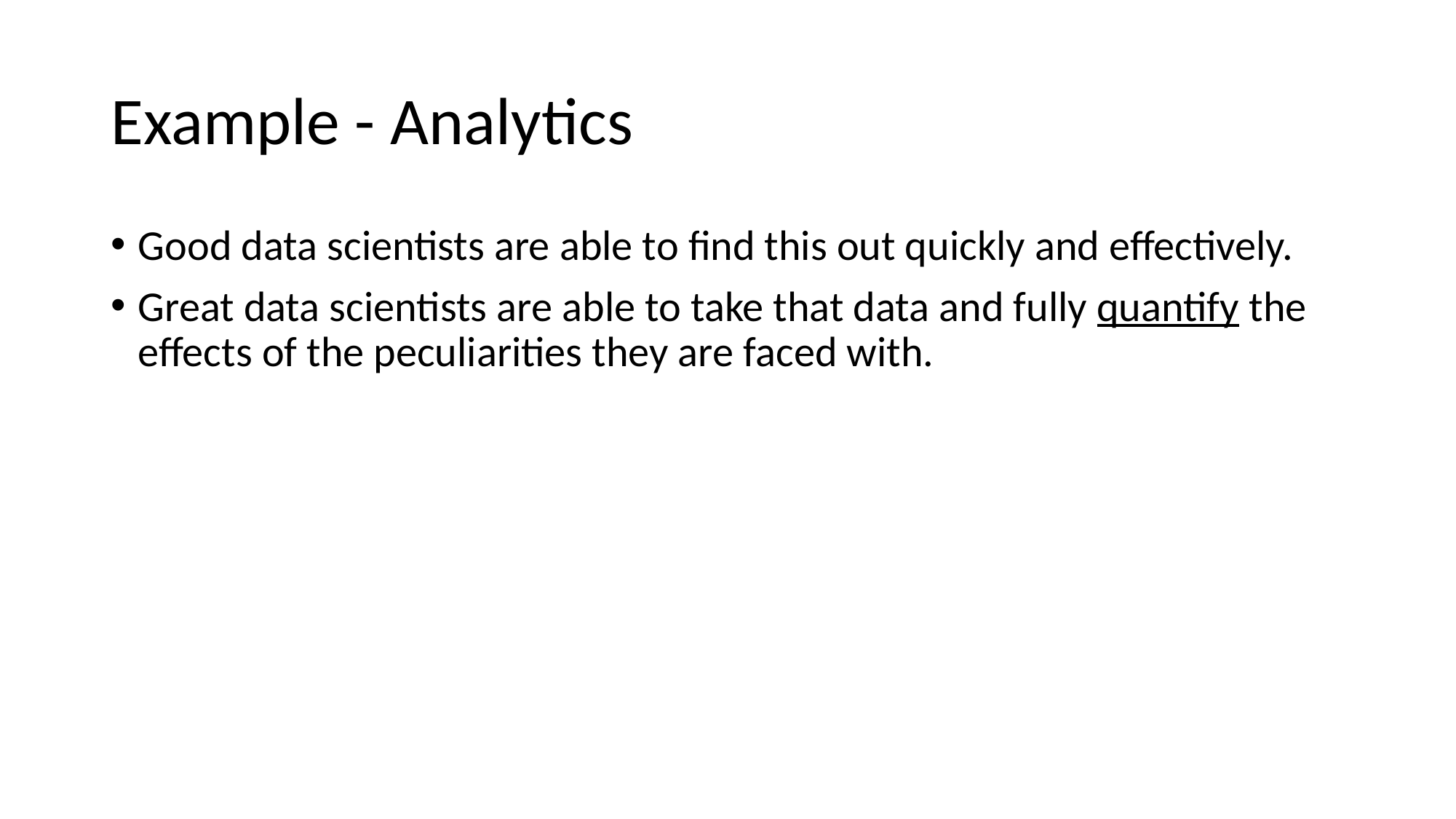

# Example - Analytics
Good data scientists are able to find this out quickly and effectively.
Great data scientists are able to take that data and fully quantify the effects of the peculiarities they are faced with.